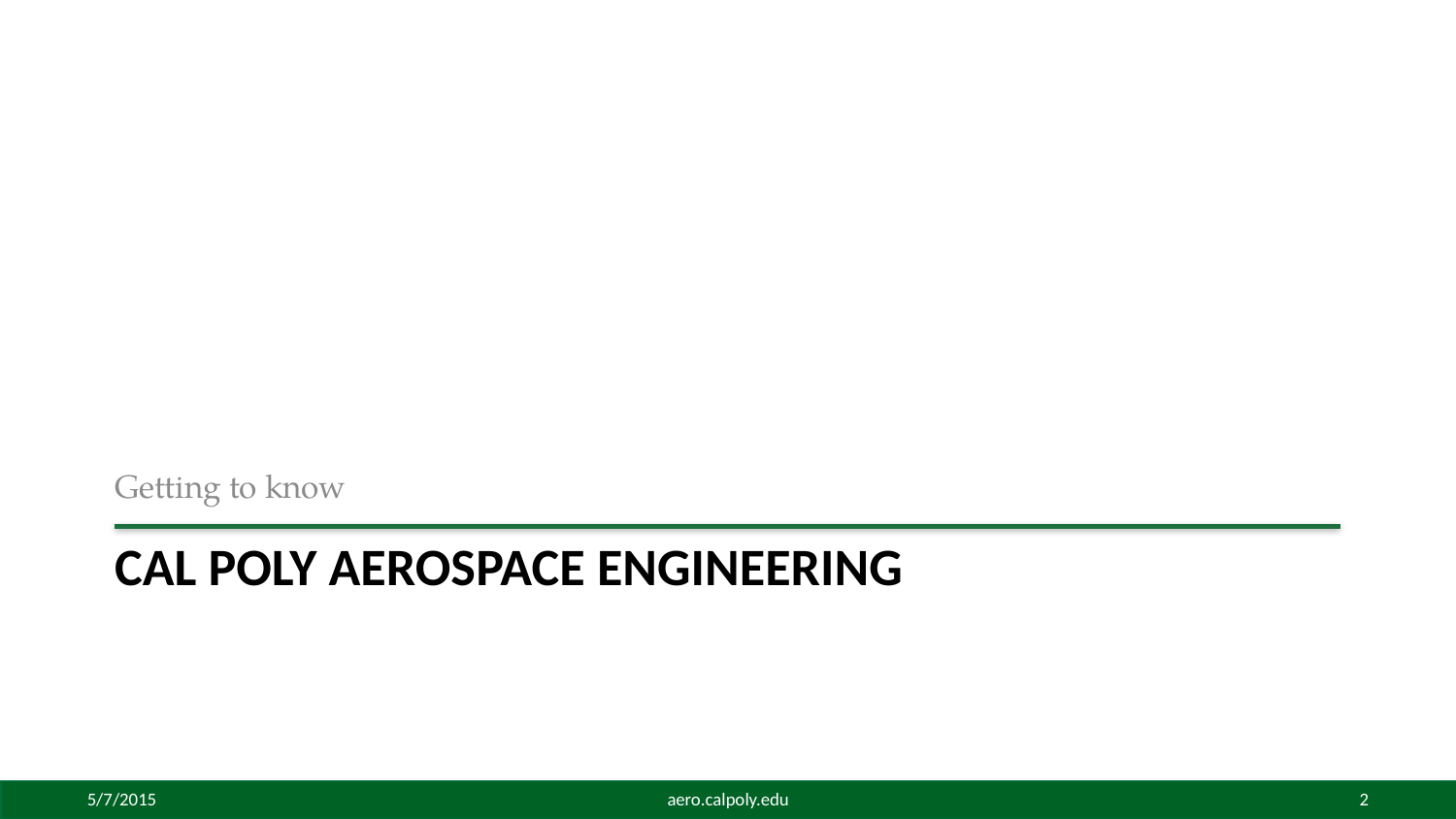

Getting to know
# Cal Poly Aerospace Engineering
5/7/2015
aero.calpoly.edu
2